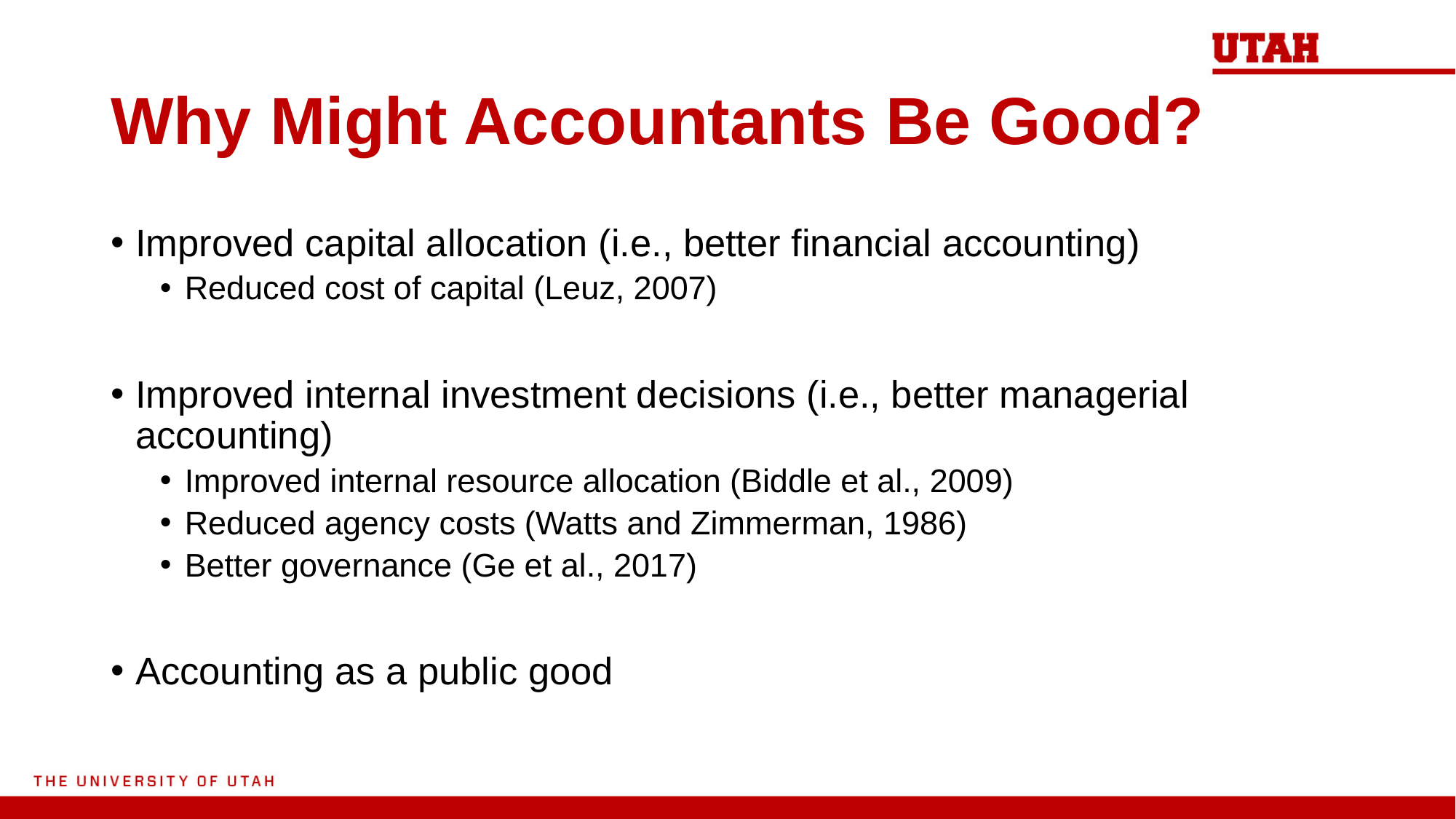

# Why Might Accountants Be Good?
Improved capital allocation (i.e., better financial accounting)
Reduced cost of capital (Leuz, 2007)

Improved internal investment decisions (i.e., better managerial accounting)
Improved internal resource allocation (Biddle et al., 2009)
Reduced agency costs (Watts and Zimmerman, 1986)
Better governance (Ge et al., 2017)

Accounting as a public good